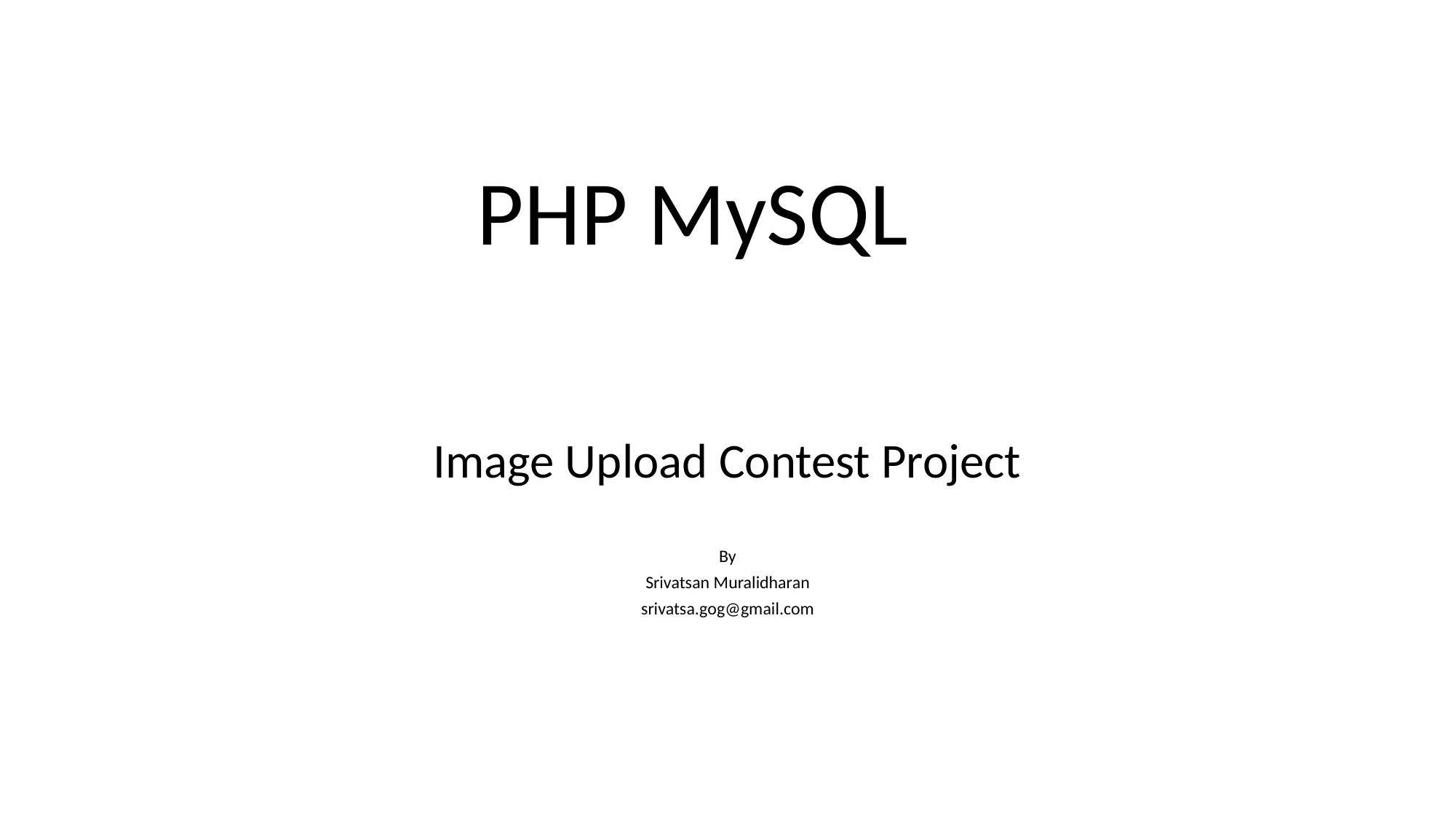

# PHP MySQL
Image Upload Contest Project

By
Srivatsan Muralidharan
srivatsa.gog@gmail.com